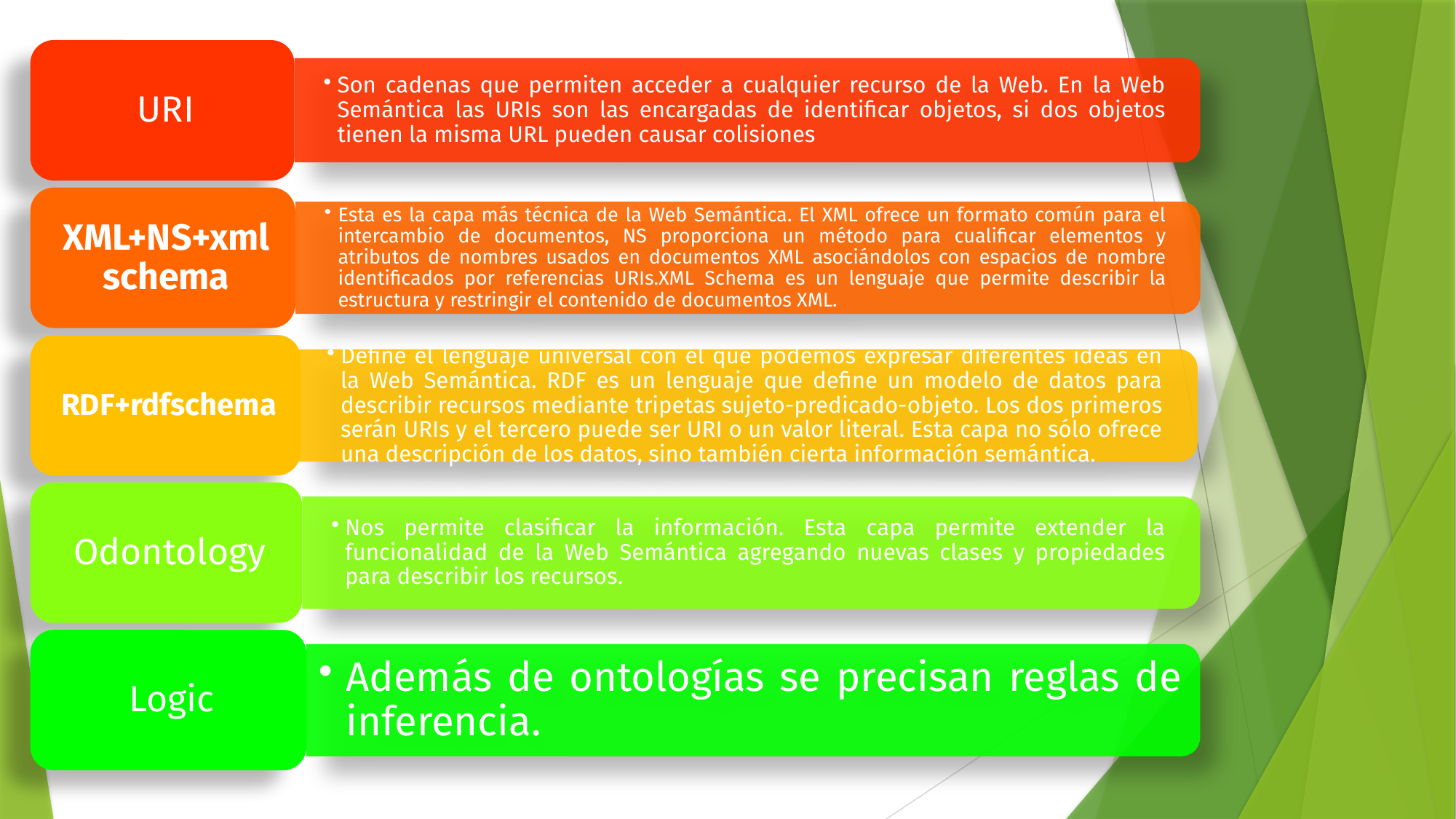

Son cadenas que permiten acceder a cualquier recurso de la Web. En la Web Semántica las URIs son las encargadas de identificar objetos, si dos objetos tienen la misma URL pueden causar colisiones
URI
Esta es la capa más técnica de la Web Semántica. El XML ofrece un formato común para el intercambio de documentos, NS proporciona un método para cualificar elementos y atributos de nombres usados en documentos XML asociándolos con espacios de nombre identificados por referencias URIs.XML Schema es un lenguaje que permite describir la estructura y restringir el contenido de documentos XML.
XML+NS+xmlschema
Define el lenguaje universal con el que podemos expresar diferentes ideas en la Web Semántica. RDF es un lenguaje que define un modelo de datos para describir recursos mediante tripetas sujeto-predicado-objeto. Los dos primeros serán URIs y el tercero puede ser URI o un valor literal. Esta capa no sólo ofrece una descripción de los datos, sino también cierta información semántica.
RDF+rdfschema
Nos permite clasificar la información. Esta capa permite extender la funcionalidad de la Web Semántica agregando nuevas clases y propiedades para describir los recursos.
Odontology
Además de ontologías se precisan reglas de inferencia.
Logic